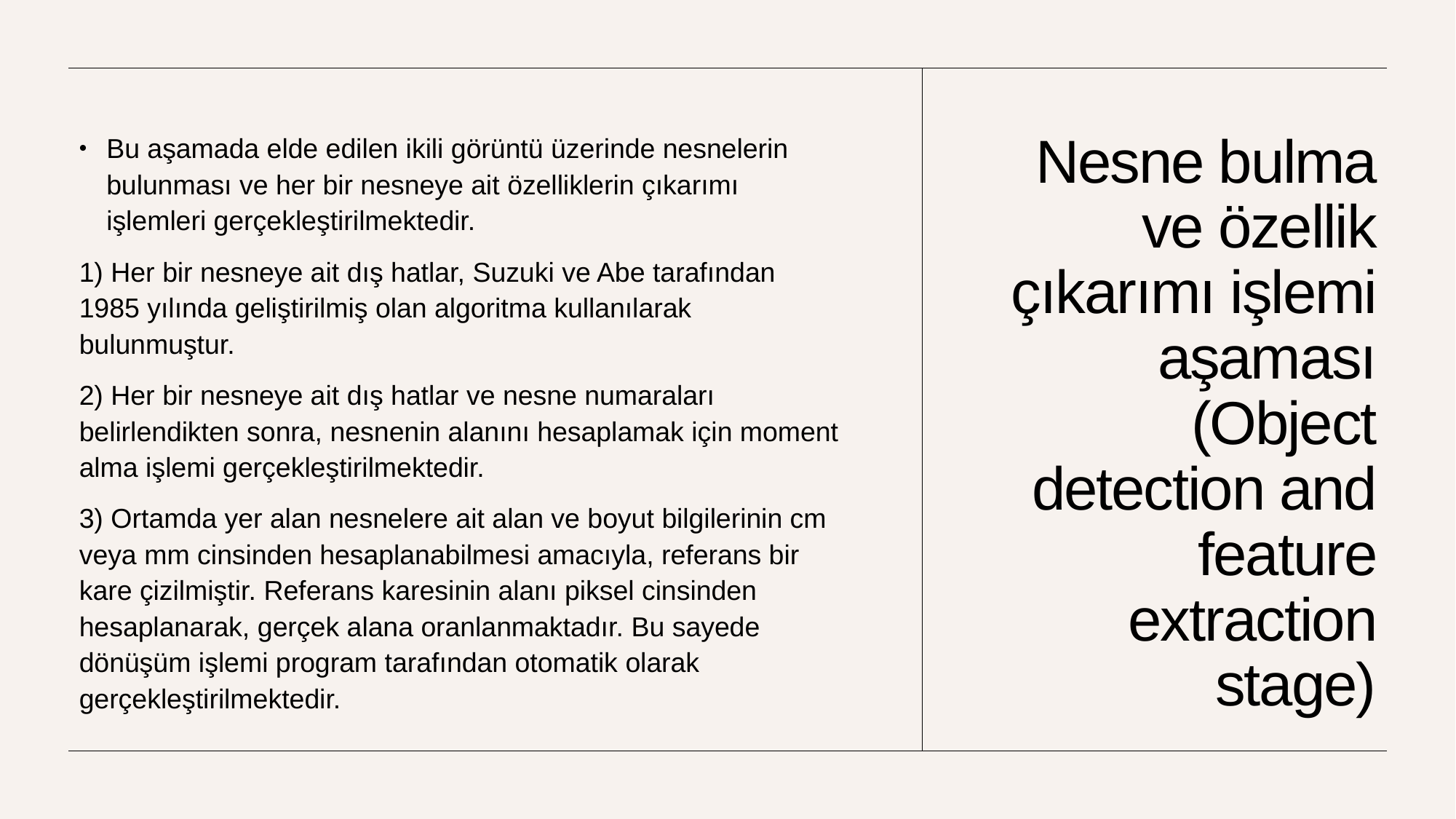

# Nesne bulma ve özellik çıkarımı işlemi aşaması (Object detection and feature extraction stage)
Bu aşamada elde edilen ikili görüntü üzerinde nesnelerin bulunması ve her bir nesneye ait özelliklerin çıkarımı işlemleri gerçekleştirilmektedir.
1) Her bir nesneye ait dış hatlar, Suzuki ve Abe tarafından 1985 yılında geliştirilmiş olan algoritma kullanılarak bulunmuştur.
2) Her bir nesneye ait dış hatlar ve nesne numaraları belirlendikten sonra, nesnenin alanını hesaplamak için moment alma işlemi gerçekleştirilmektedir.
3) Ortamda yer alan nesnelere ait alan ve boyut bilgilerinin cm veya mm cinsinden hesaplanabilmesi amacıyla, referans bir kare çizilmiştir. Referans karesinin alanı piksel cinsinden hesaplanarak, gerçek alana oranlanmaktadır. Bu sayede dönüşüm işlemi program tarafından otomatik olarak gerçekleştirilmektedir.